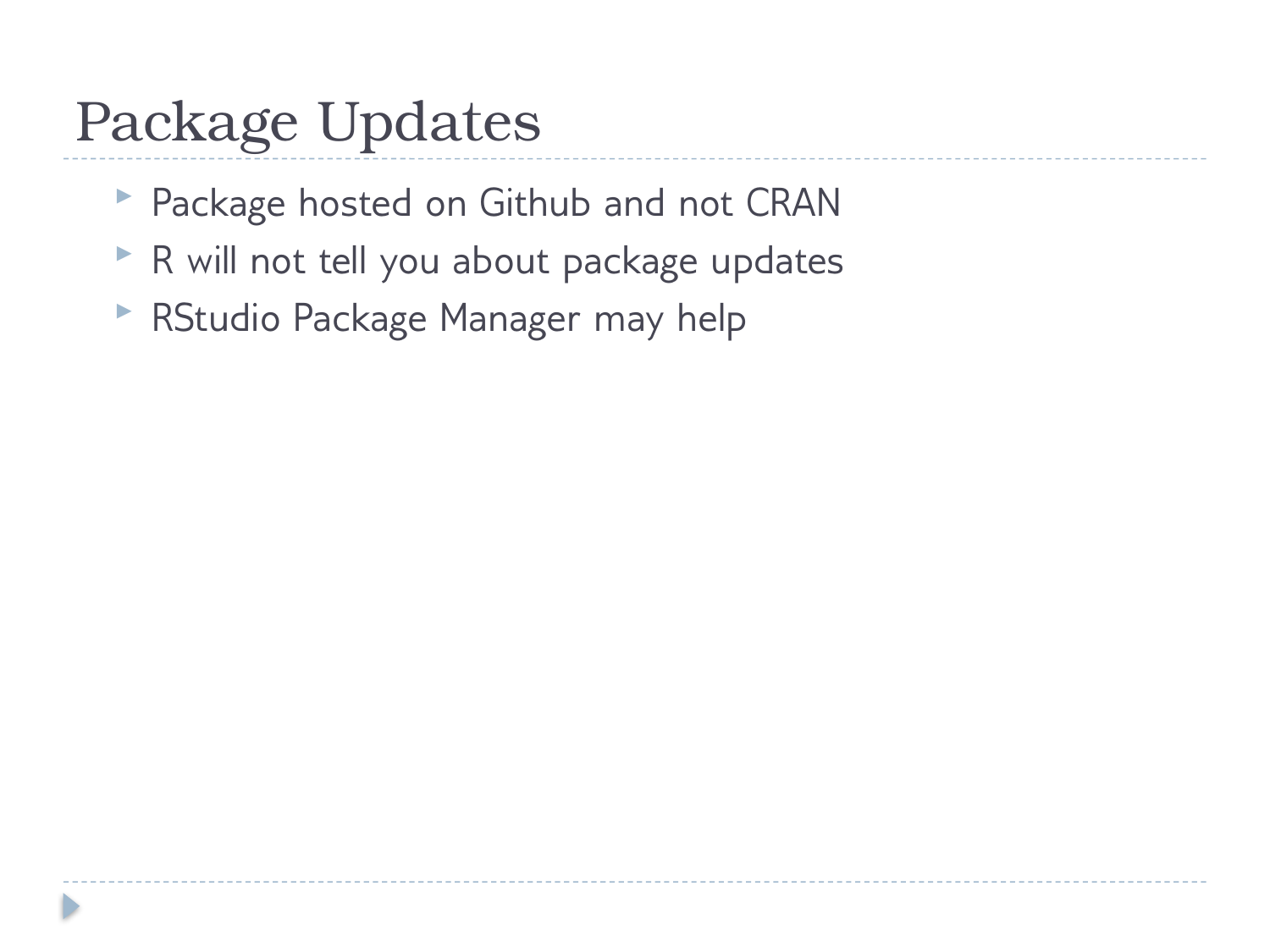

# Package Updates
Package hosted on Github and not CRAN
R will not tell you about package updates
RStudio Package Manager may help